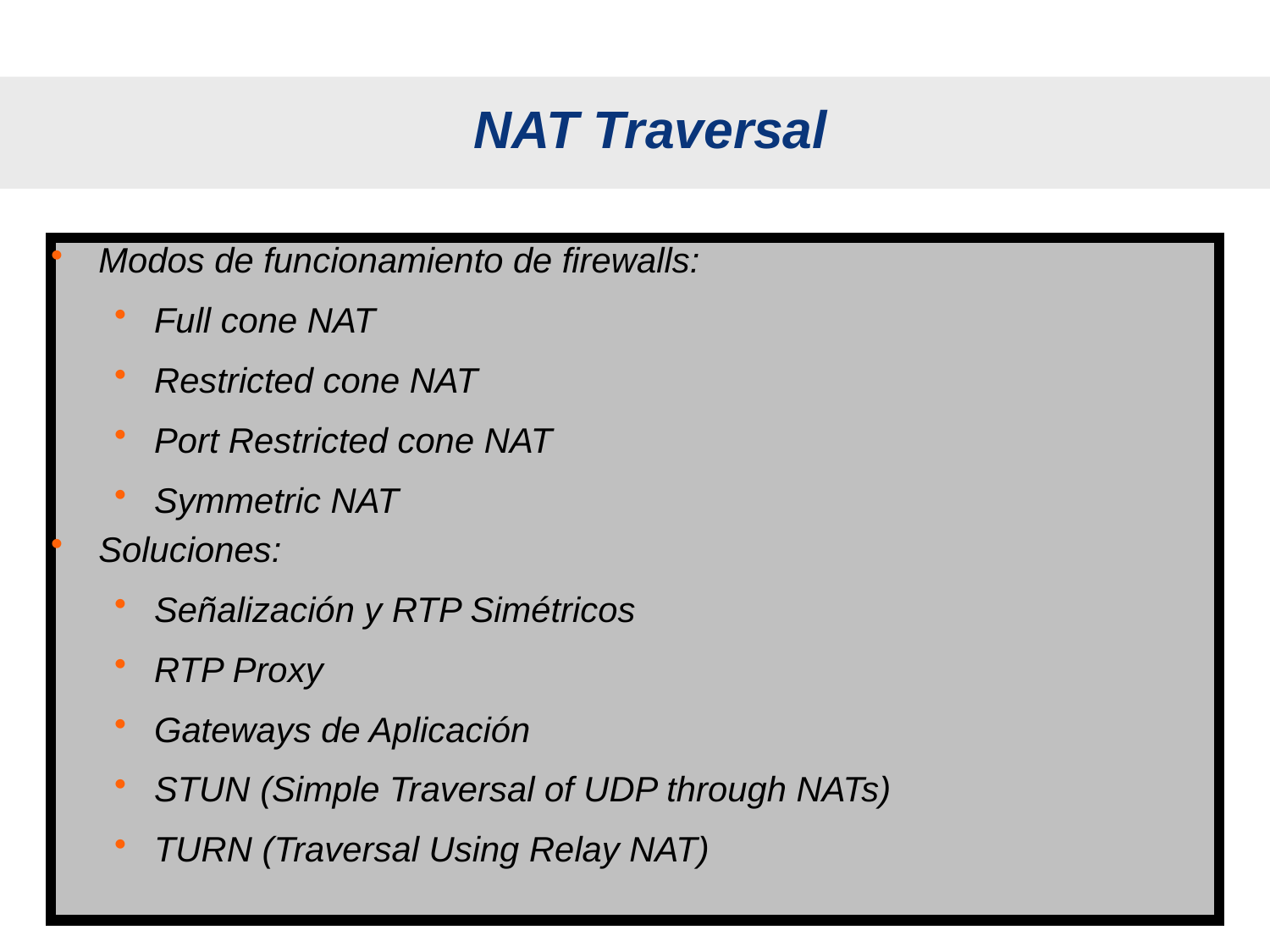

# NAT Traversal
Modos de funcionamiento de firewalls:
Full cone NAT
Restricted cone NAT
Port Restricted cone NAT
Symmetric NAT
Soluciones:
Señalización y RTP Simétricos
RTP Proxy
Gateways de Aplicación
STUN (Simple Traversal of UDP through NATs)
TURN (Traversal Using Relay NAT)